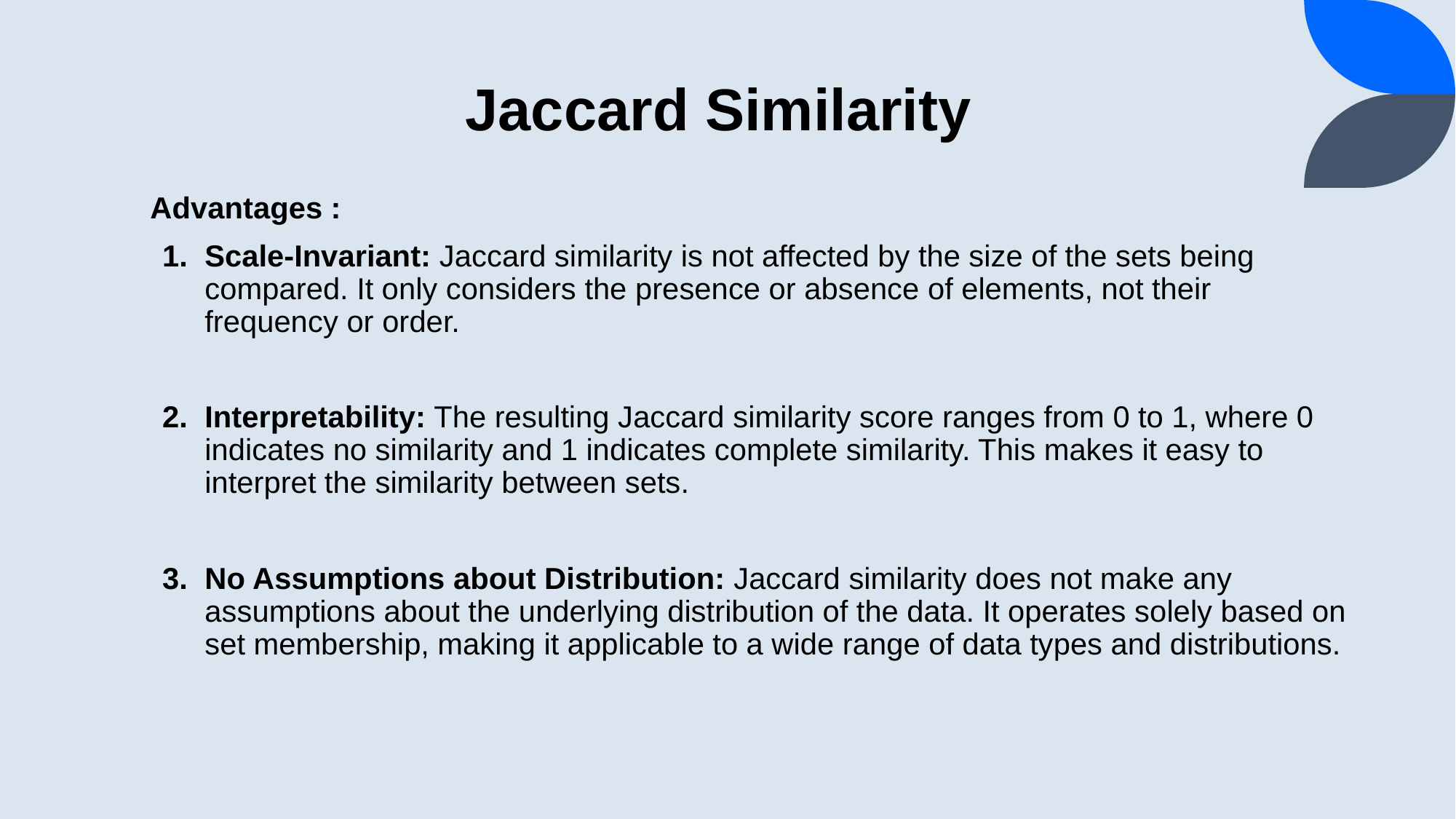

# Jaccard Similarity
Advantages :
Scale-Invariant: Jaccard similarity is not affected by the size of the sets being compared. It only considers the presence or absence of elements, not their frequency or order.

Interpretability: The resulting Jaccard similarity score ranges from 0 to 1, where 0 indicates no similarity and 1 indicates complete similarity. This makes it easy to interpret the similarity between sets.

No Assumptions about Distribution: Jaccard similarity does not make any assumptions about the underlying distribution of the data. It operates solely based on set membership, making it applicable to a wide range of data types and distributions.